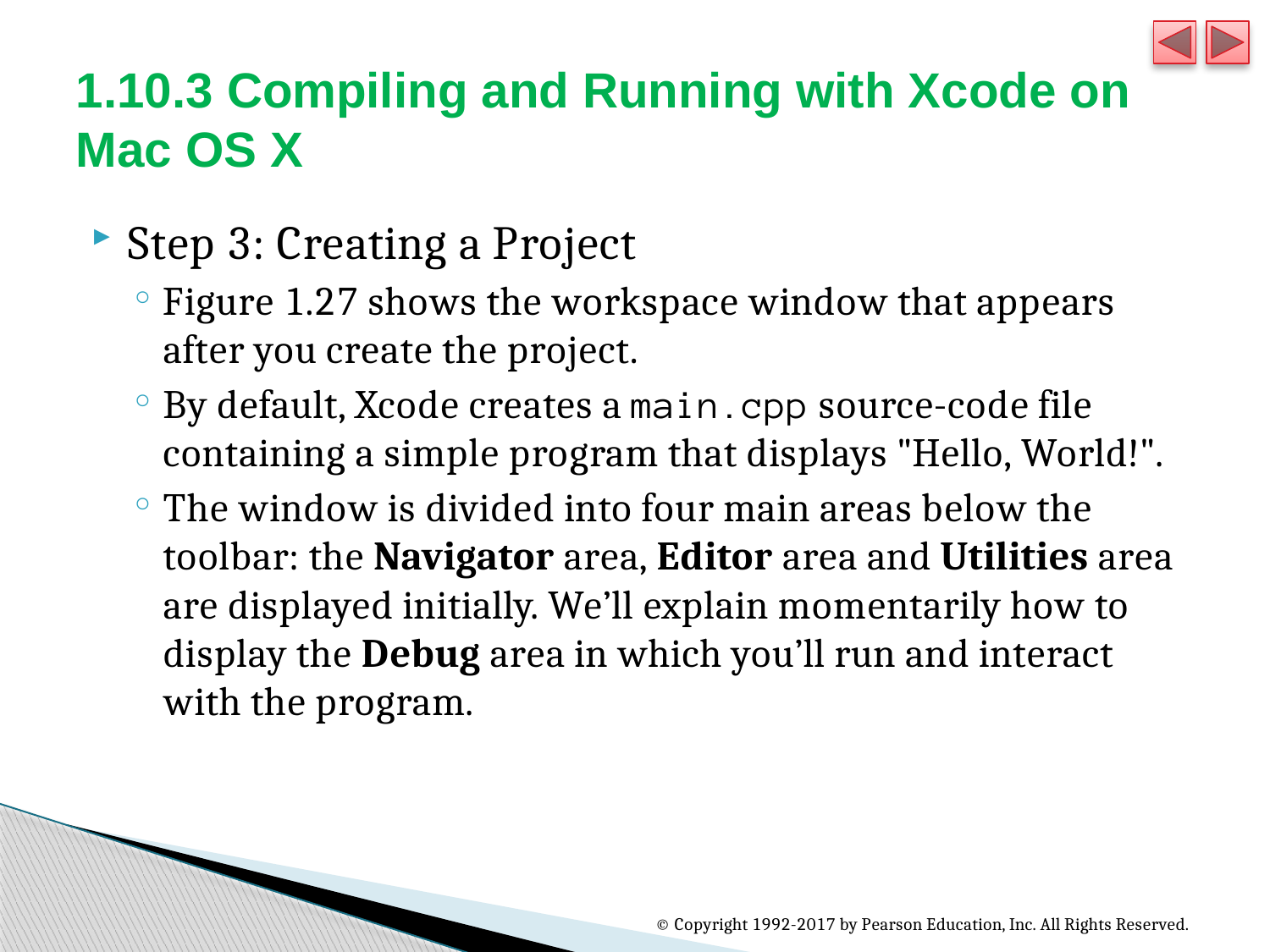

# 1.10.3 Compiling and Running with Xcode on Mac OS X
Step 3: Creating a Project
Figure 1.27 shows the workspace window that appears after you create the project.
By default, Xcode creates a main.cpp source-code file containing a simple program that displays "Hello, World!".
The window is divided into four main areas below the toolbar: the Navigator area, Editor area and Utilities area are displayed initially. We’ll explain momentarily how to display the Debug area in which you’ll run and interact with the program.
© Copyright 1992-2017 by Pearson Education, Inc. All Rights Reserved.